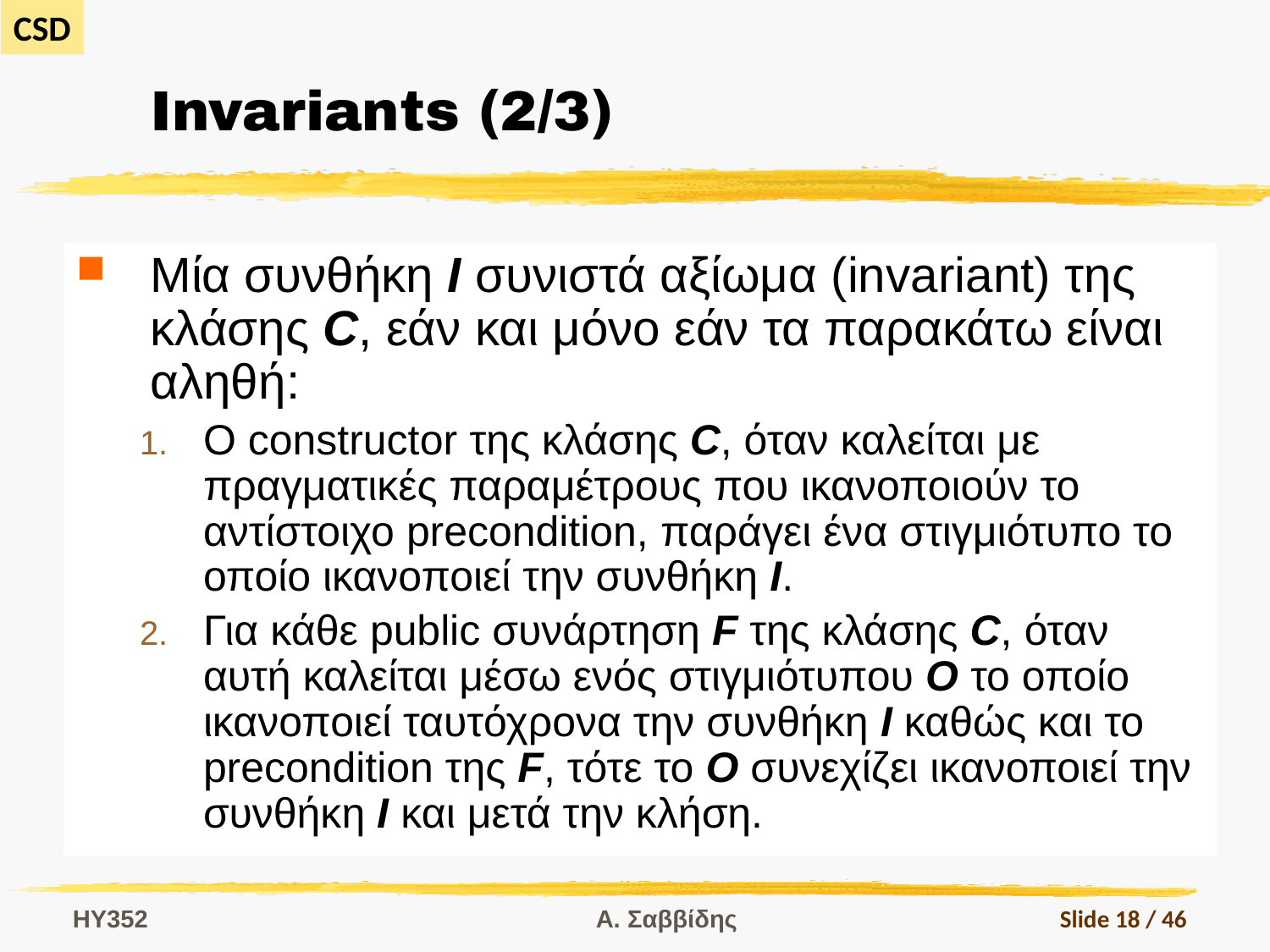

# Invariants (2/3)
Μία συνθήκη I συνιστά αξίωμα (invariant) της κλάσης C, εάν και μόνο εάν τα παρακάτω είναι αληθή:
O constructor της κλάσης C, όταν καλείται με πραγματικές παραμέτρους που ικανοποιούν το αντίστοιχο precondition, παράγει ένα στιγμιότυπο το οποίο ικανοποιεί την συνθήκη I.
Για κάθε public συνάρτηση F της κλάσης C, όταν αυτή καλείται μέσω ενός στιγμιότυπου O το οποίο ικανοποιεί ταυτόχρονα την συνθήκη I καθώς και το precondition της F, τότε το O συνεχίζει ικανοποιεί την συνθήκη I και μετά την κλήση.
HY352
Α. Σαββίδης
Slide 18 / 46